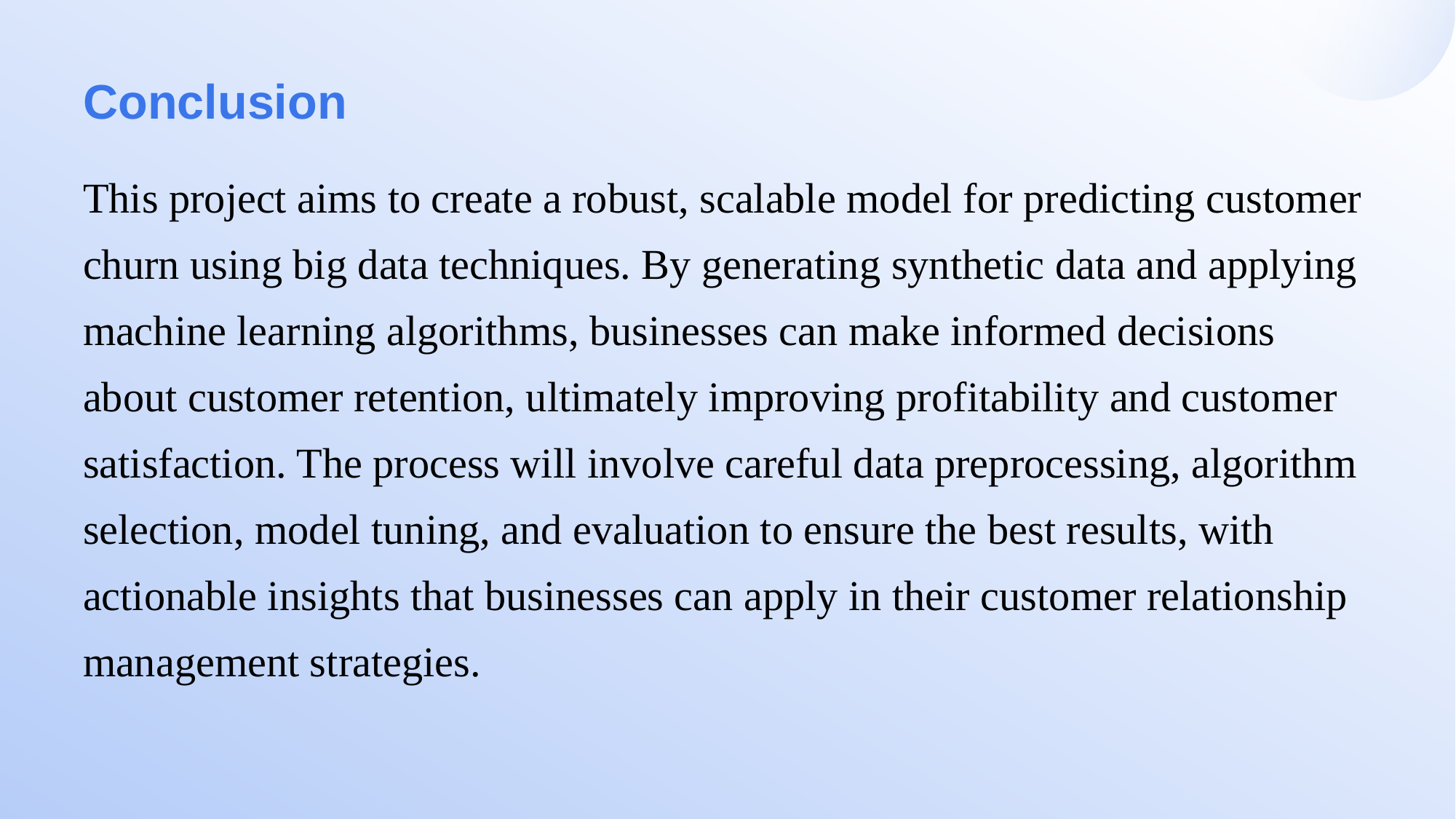

# Conclusion
This project aims to create a robust, scalable model for predicting customer churn using big data techniques. By generating synthetic data and applying machine learning algorithms, businesses can make informed decisions about customer retention, ultimately improving profitability and customer satisfaction. The process will involve careful data preprocessing, algorithm selection, model tuning, and evaluation to ensure the best results, with actionable insights that businesses can apply in their customer relationship management strategies.